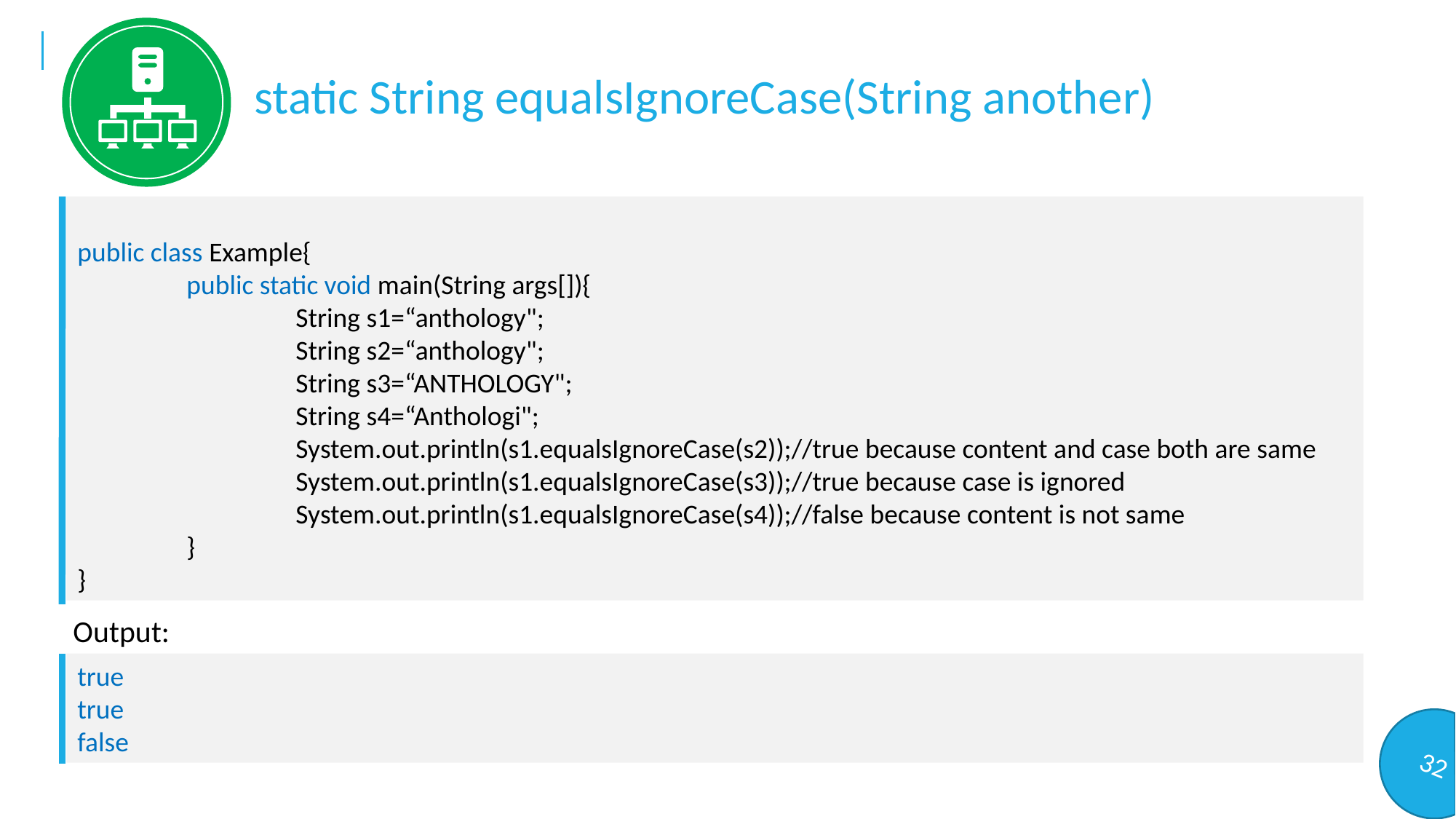

static String equalsIgnoreCase(String another)

public class Example{
	public static void main(String args[]){
		String s1=“anthology";
		String s2=“anthology";
		String s3=“ANTHOLOGY";
		String s4=“Anthologi";
		System.out.println(s1.equalsIgnoreCase(s2));//true because content and case both are same
		System.out.println(s1.equalsIgnoreCase(s3));//true because case is ignored
		System.out.println(s1.equalsIgnoreCase(s4));//false because content is not same
	}
}
Output:
true
true
false
32